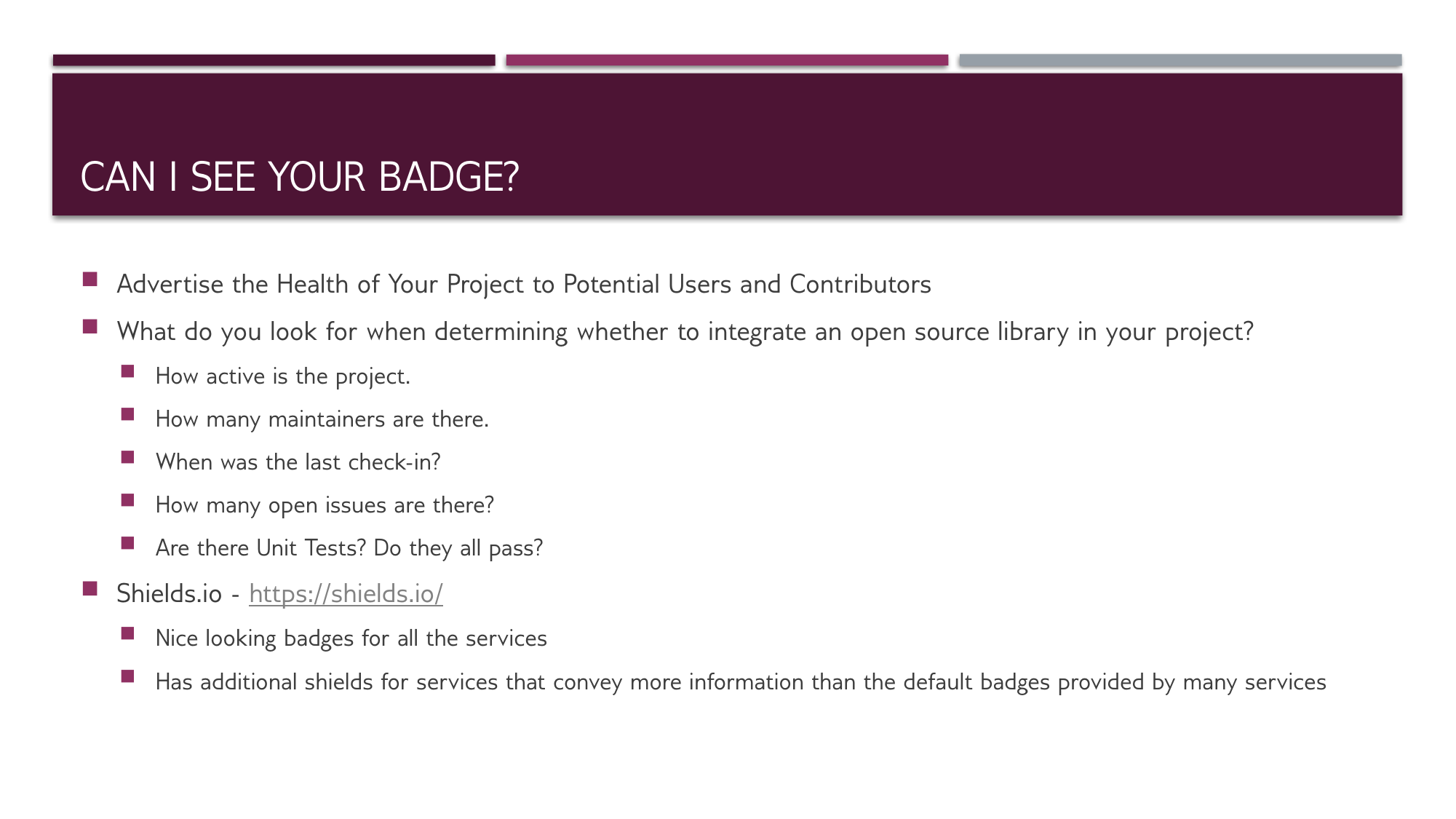

# Can I See Your Badge?
Advertise the Health of Your Project to Potential Users and Contributors
What do you look for when determining whether to integrate an open source library in your project?
How active is the project.
How many maintainers are there.
When was the last check-in?
How many open issues are there?
Are there Unit Tests? Do they all pass?
Shields.io - https://shields.io/
Nice looking badges for all the services
Has additional shields for services that convey more information than the default badges provided by many services